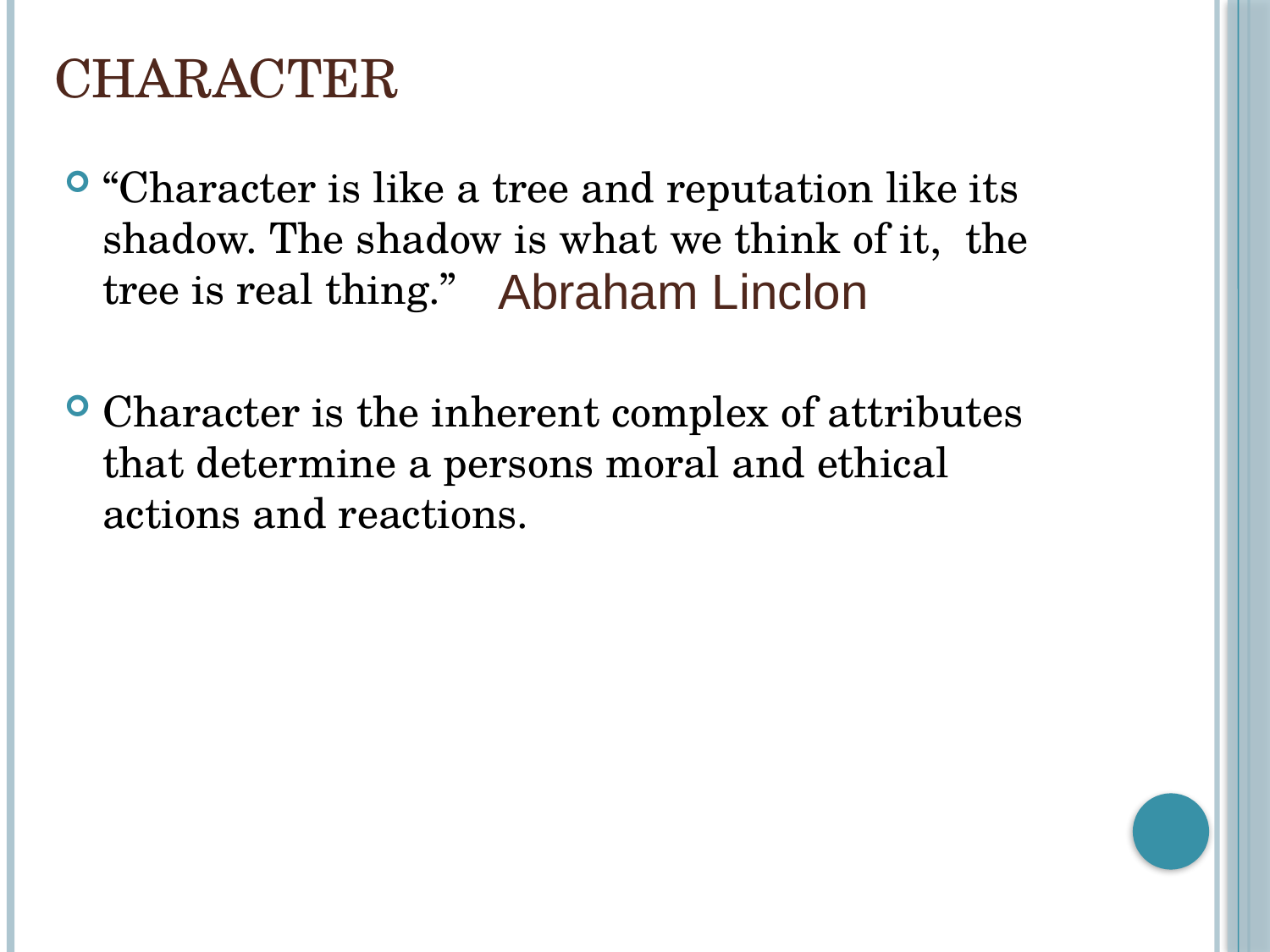

# Character
“Character is like a tree and reputation like its shadow. The shadow is what we think of it,  the tree is real thing.”

Character is the inherent complex of attributes that determine a persons moral and ethical actions and reactions.

Abraham Linclon